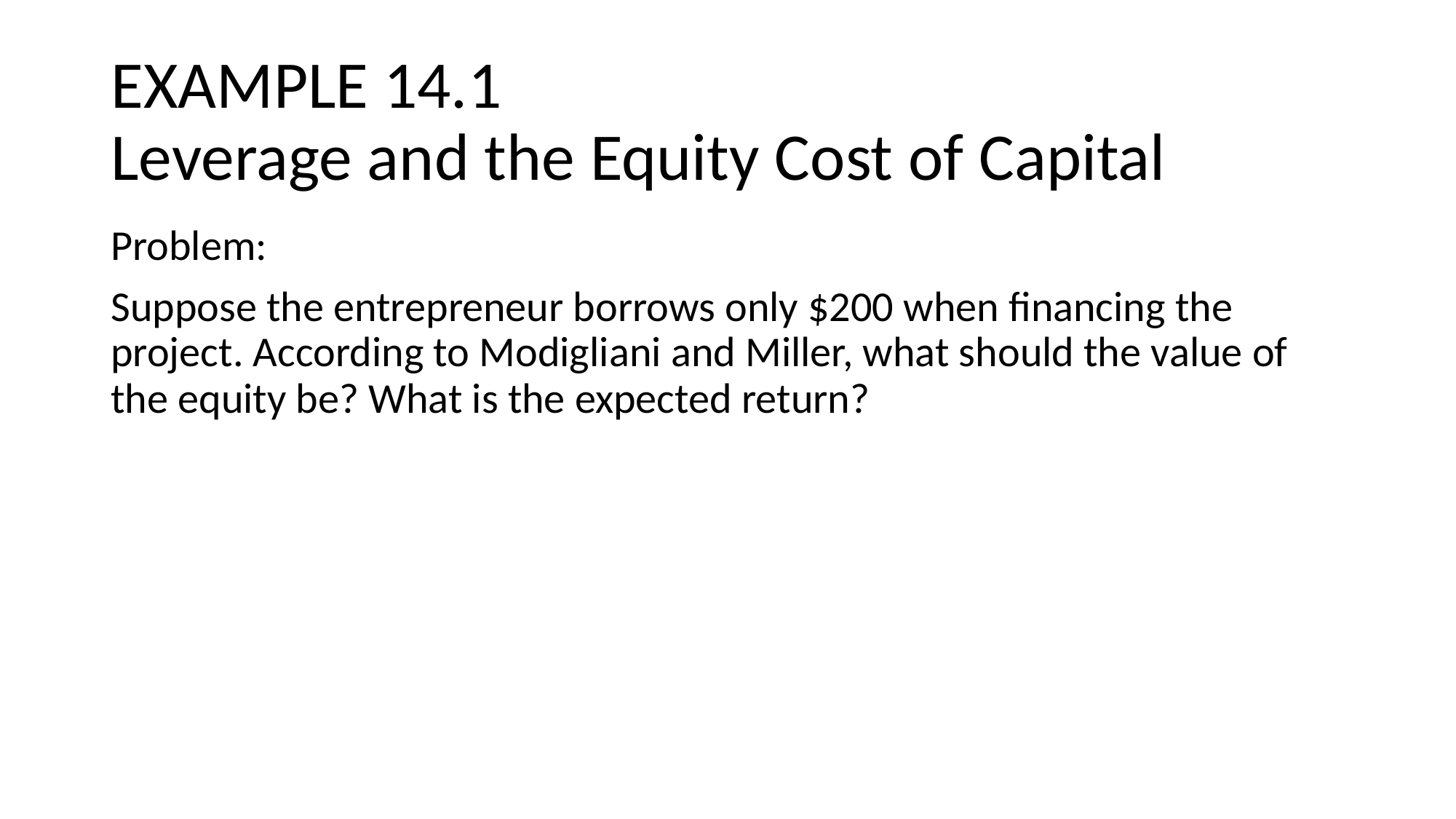

# EXAMPLE 14.1 Leverage and the Equity Cost of Capital
Problem:
Suppose the entrepreneur borrows only $200 when financing the project. According to Modigliani and Miller, what should the value of the equity be? What is the expected return?